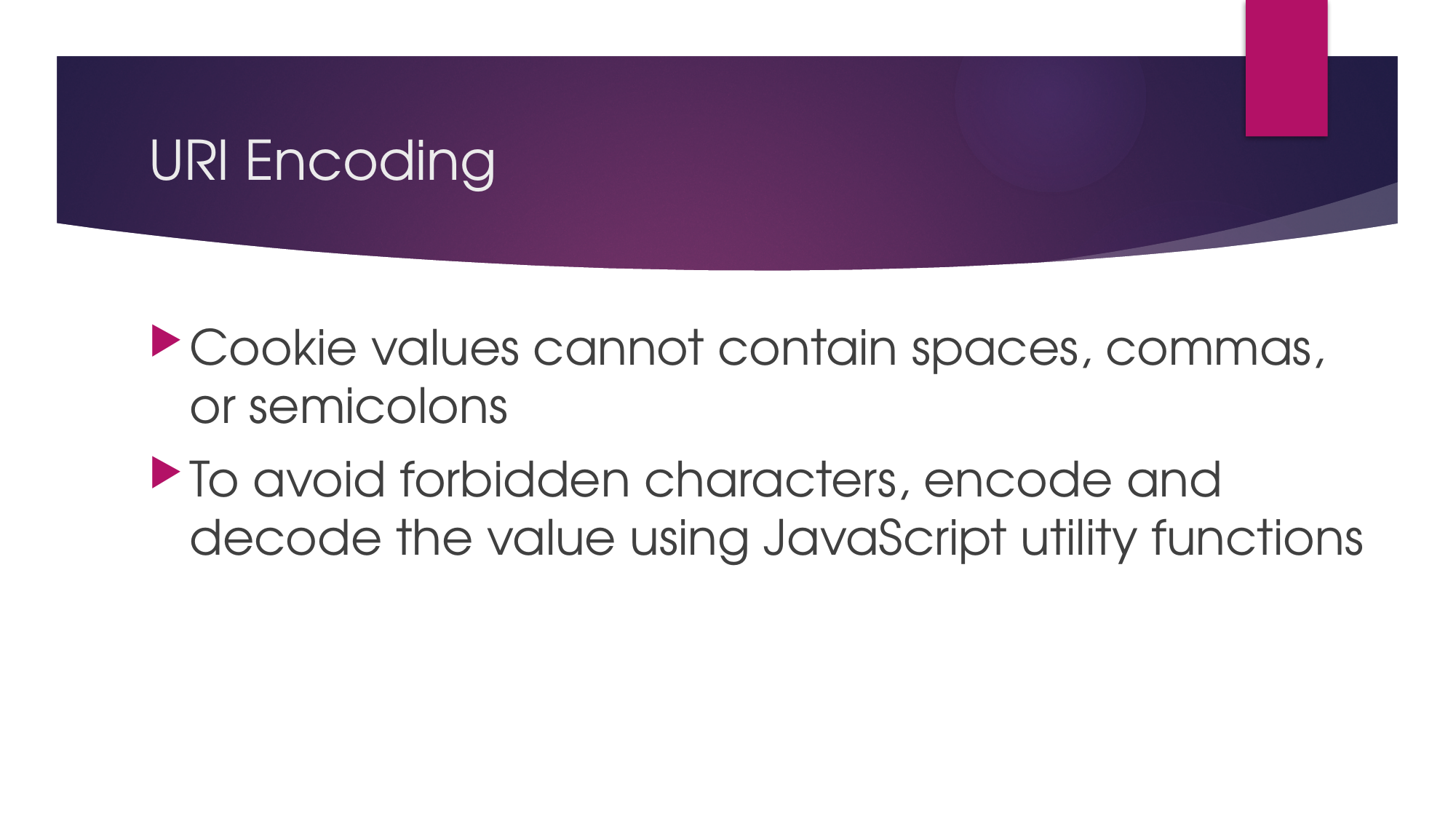

# URI Encoding
Cookie values cannot contain spaces, commas, or semicolons
To avoid forbidden characters, encode and decode the value using JavaScript utility functions